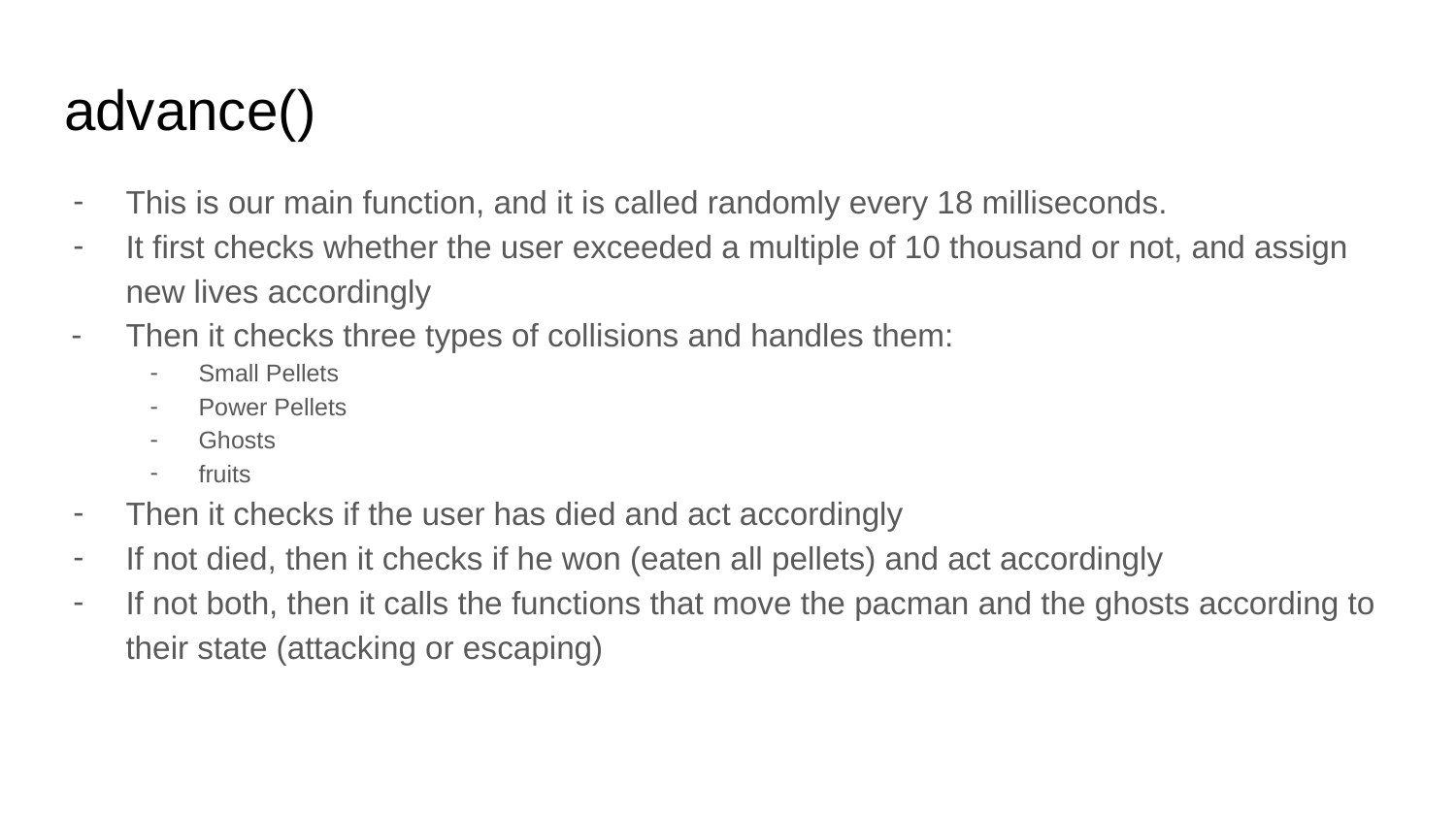

# advance()
This is our main function, and it is called randomly every 18 milliseconds.
It first checks whether the user exceeded a multiple of 10 thousand or not, and assign new lives accordingly
Then it checks three types of collisions and handles them:
Small Pellets
Power Pellets
Ghosts
fruits
Then it checks if the user has died and act accordingly
If not died, then it checks if he won (eaten all pellets) and act accordingly
If not both, then it calls the functions that move the pacman and the ghosts according to their state (attacking or escaping)